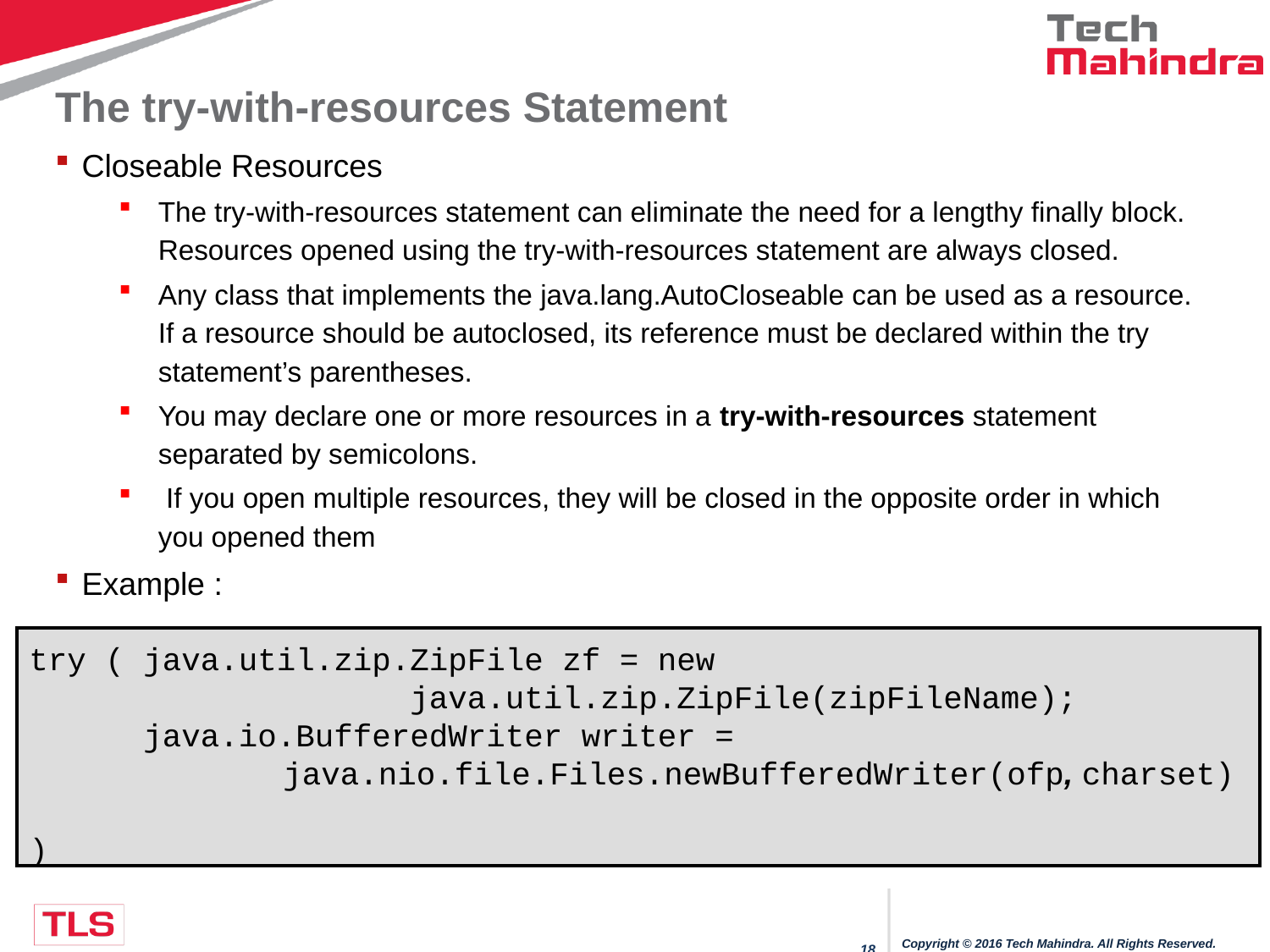

# The try-with-resources Statement
Closeable Resources
The try-with-resources statement can eliminate the need for a lengthy finally block. Resources opened using the try-with-resources statement are always closed.
Any class that implements the java.lang.AutoCloseable can be used as a resource. If a resource should be autoclosed, its reference must be declared within the try statement’s parentheses.
You may declare one or more resources in a try-with-resources statement separated by semicolons.
 If you open multiple resources, they will be closed in the opposite order in which you opened them
Example :

try ( java.util.zip.ZipFile zf = new 				  			java.util.zip.ZipFile(zipFileName);
      java.io.BufferedWriter writer = 						java.nio.file.Files.newBufferedWriter(ofp, charset)

)
Copyright © 2016 Tech Mahindra. All Rights Reserved.